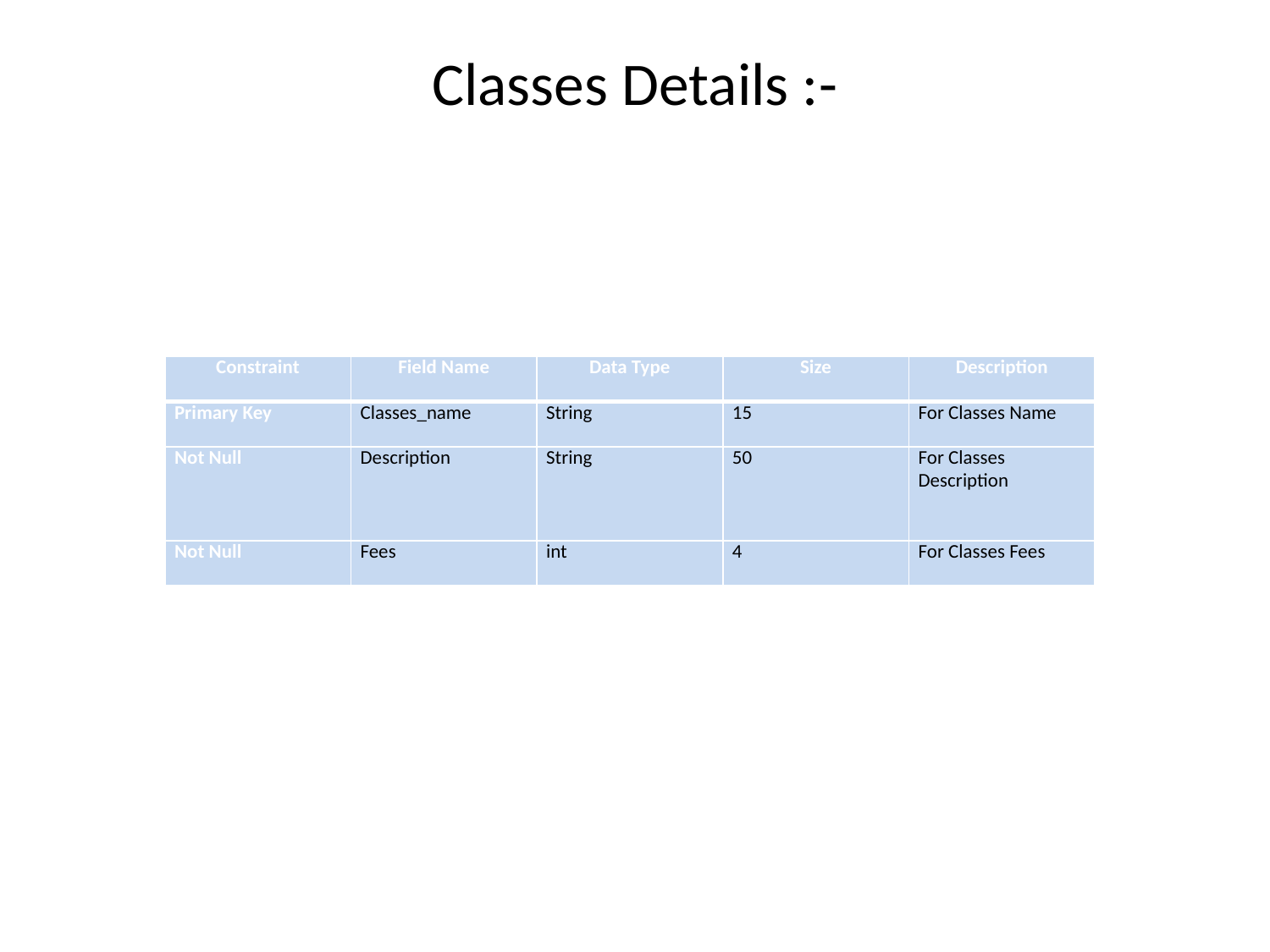

# Classes Details :-
| Constraint | Field Name | Data Type | Size | Description |
| --- | --- | --- | --- | --- |
| Primary Key | Classes\_name | String | 15 | For Classes Name |
| Not Null | Description | String | 50 | For Classes Description |
| Not Null | Fees | int | 4 | For Classes Fees |